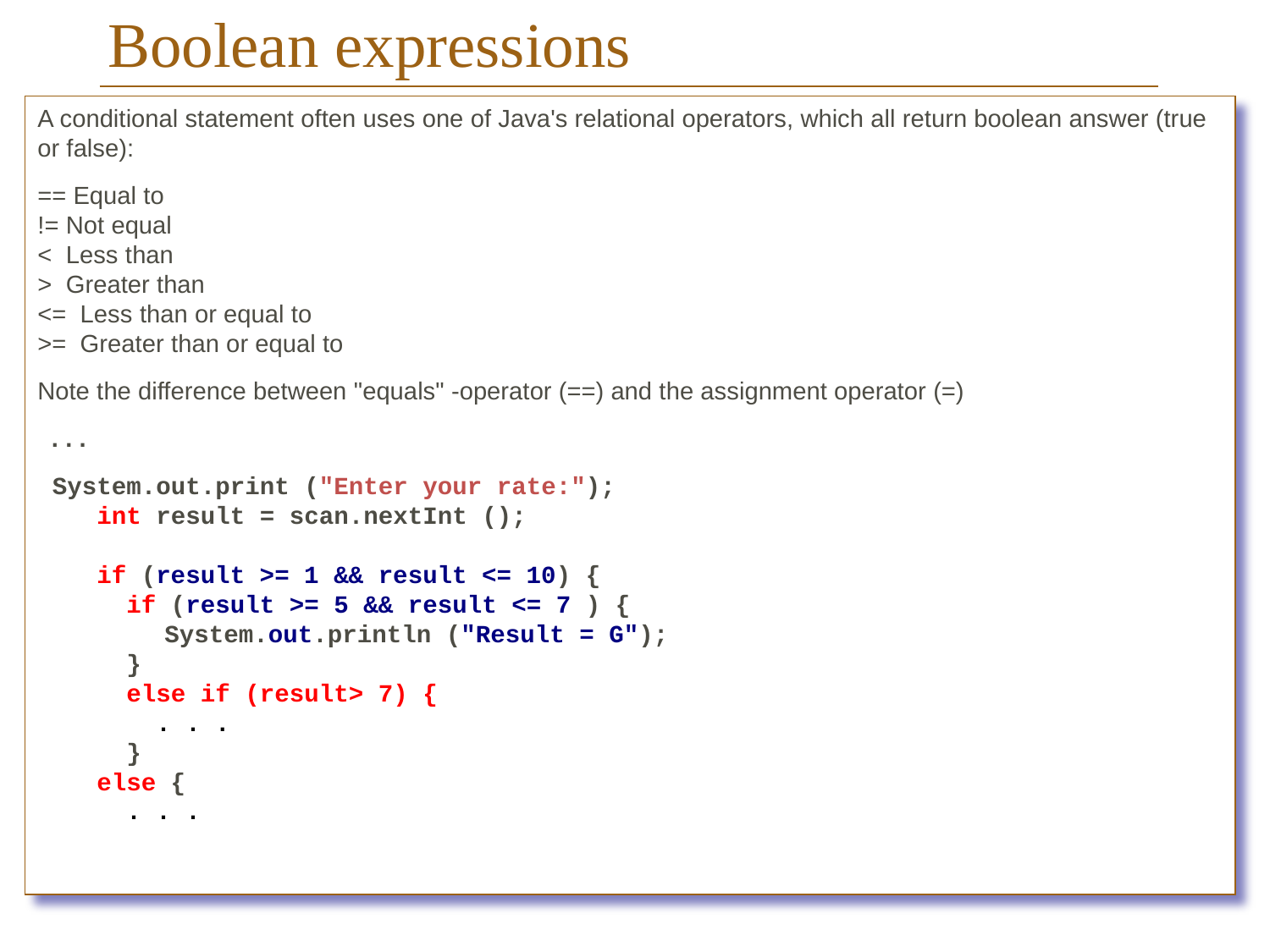

# Boolean expressions
A conditional statement often uses one of Java's relational operators, which all return boolean answer (true or false):
== Equal to
!= Not equal
<  Less than
>  Greater than
<=  Less than or equal to
>=  Greater than or equal to
Note the difference between "equals" -operator (==) and the assignment operator (=)
  . . .
 System.out.print ("Enter your rate:");
    int result = scan.nextInt ();
    if (result >= 1 && result <= 10) {
      if (result >= 5 && result <= 7 ) {
    	System.out.println ("Result = G");
      }
      else if (result> 7) {
        . . .
      }
    else {
      . . .